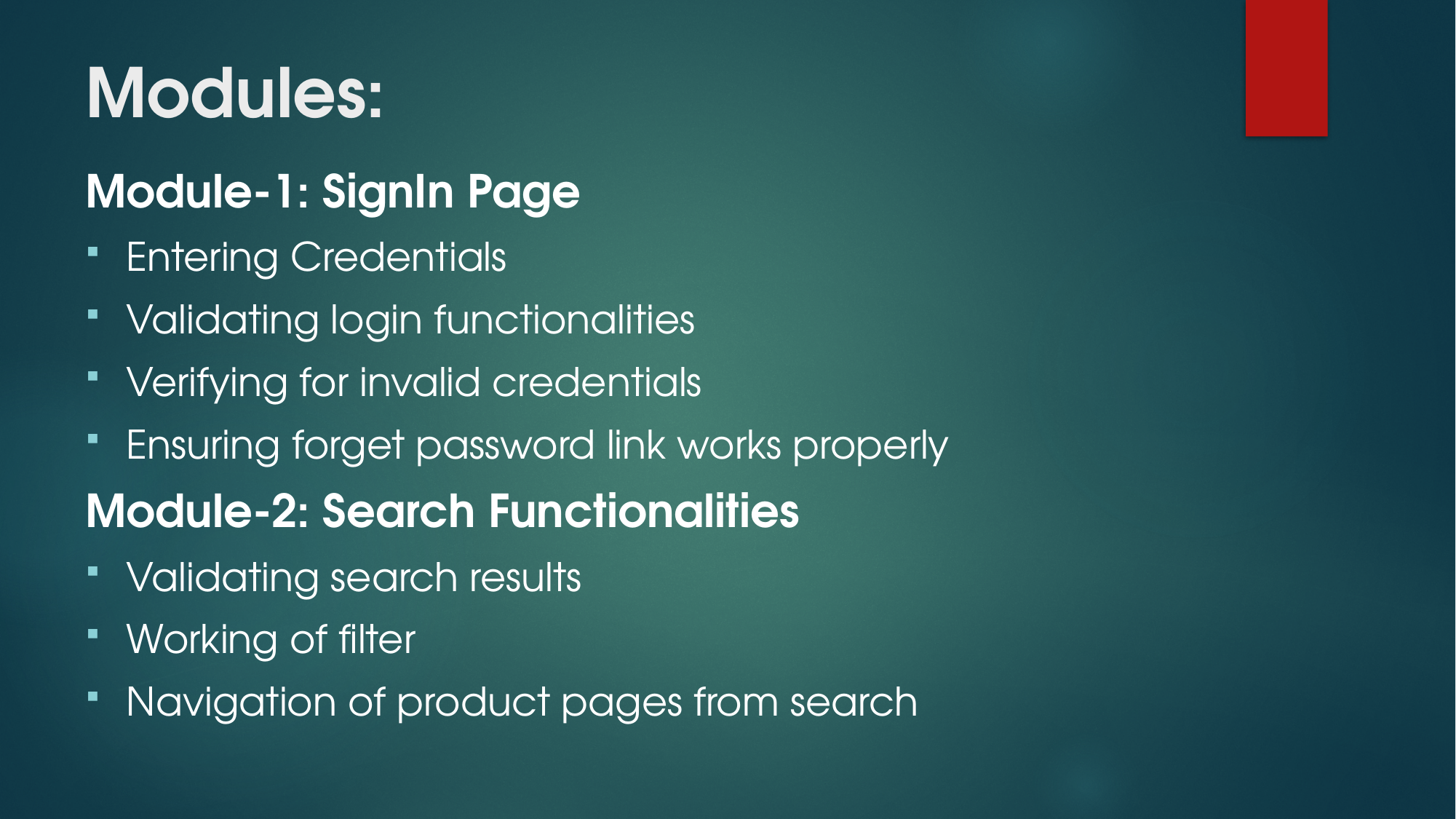

# Modules:
Module-1: SignIn Page
Entering Credentials
Validating login functionalities
Verifying for invalid credentials
Ensuring forget password link works properly
Module-2: Search Functionalities
Validating search results
Working of filter
Navigation of product pages from search